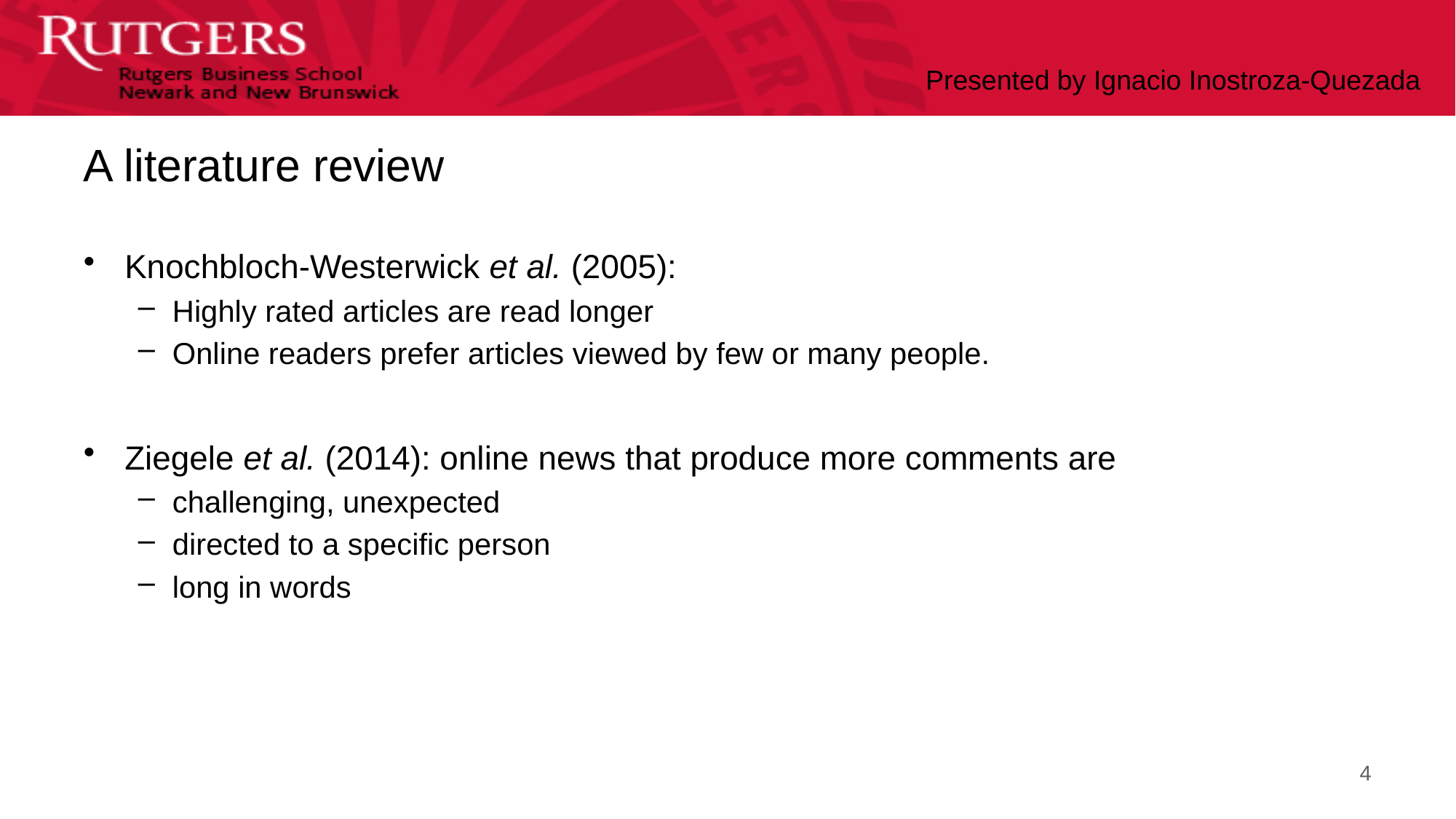

Presented by Ignacio Inostroza-Quezada
# A literature review
Knochbloch-Westerwick et al. (2005):
Highly rated articles are read longer
Online readers prefer articles viewed by few or many people.

Ziegele et al. (2014): online news that produce more comments are
challenging, unexpected
directed to a specific person
long in words
4